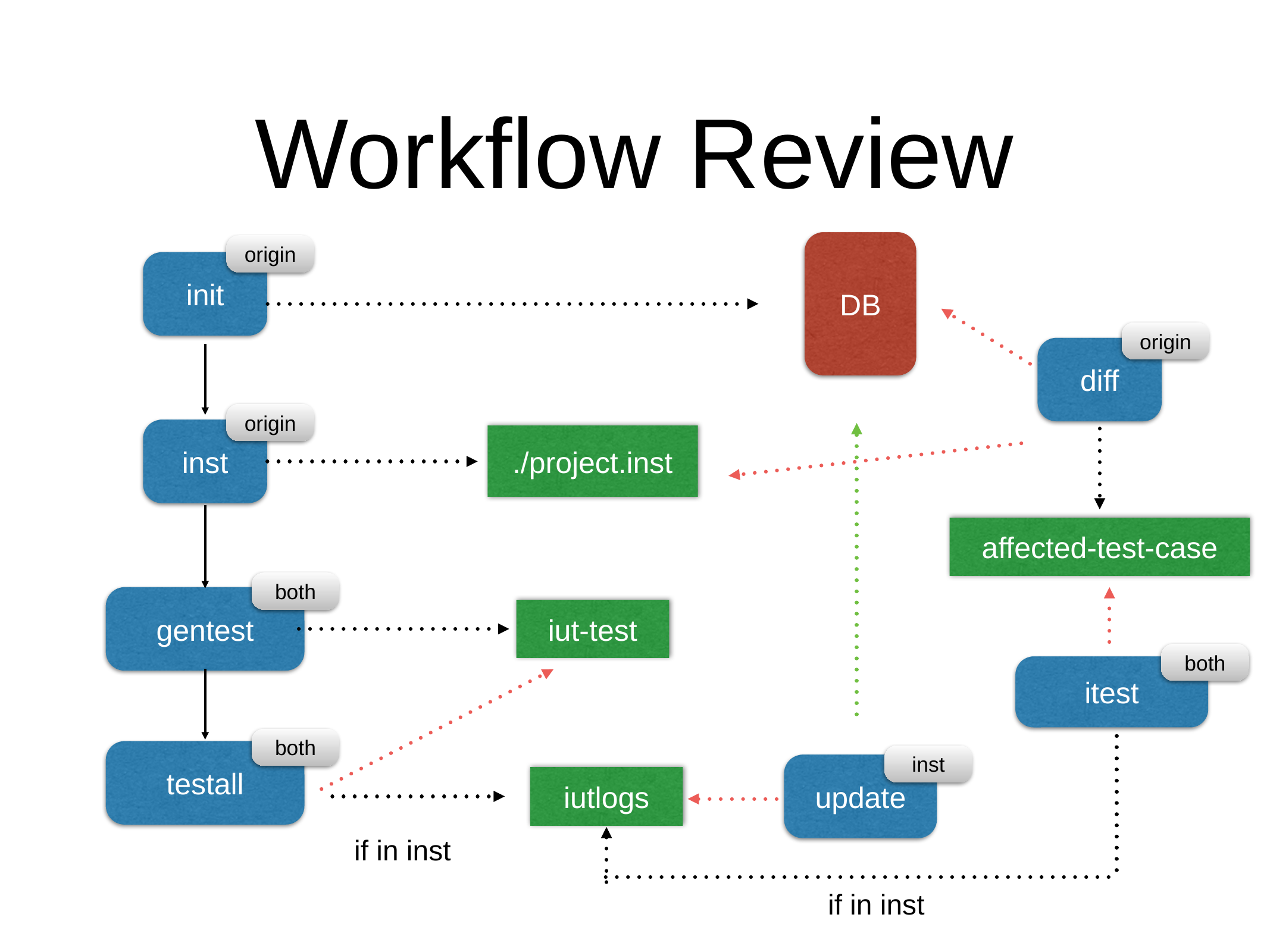

# Workflow Review
DB
origin
init

origin
diff

origin
inst

./project.inst

affected-test-case
both
gentest

iut-test

both
itest

both

testall
inst
update
iutlogs

if in inst

if in inst
21